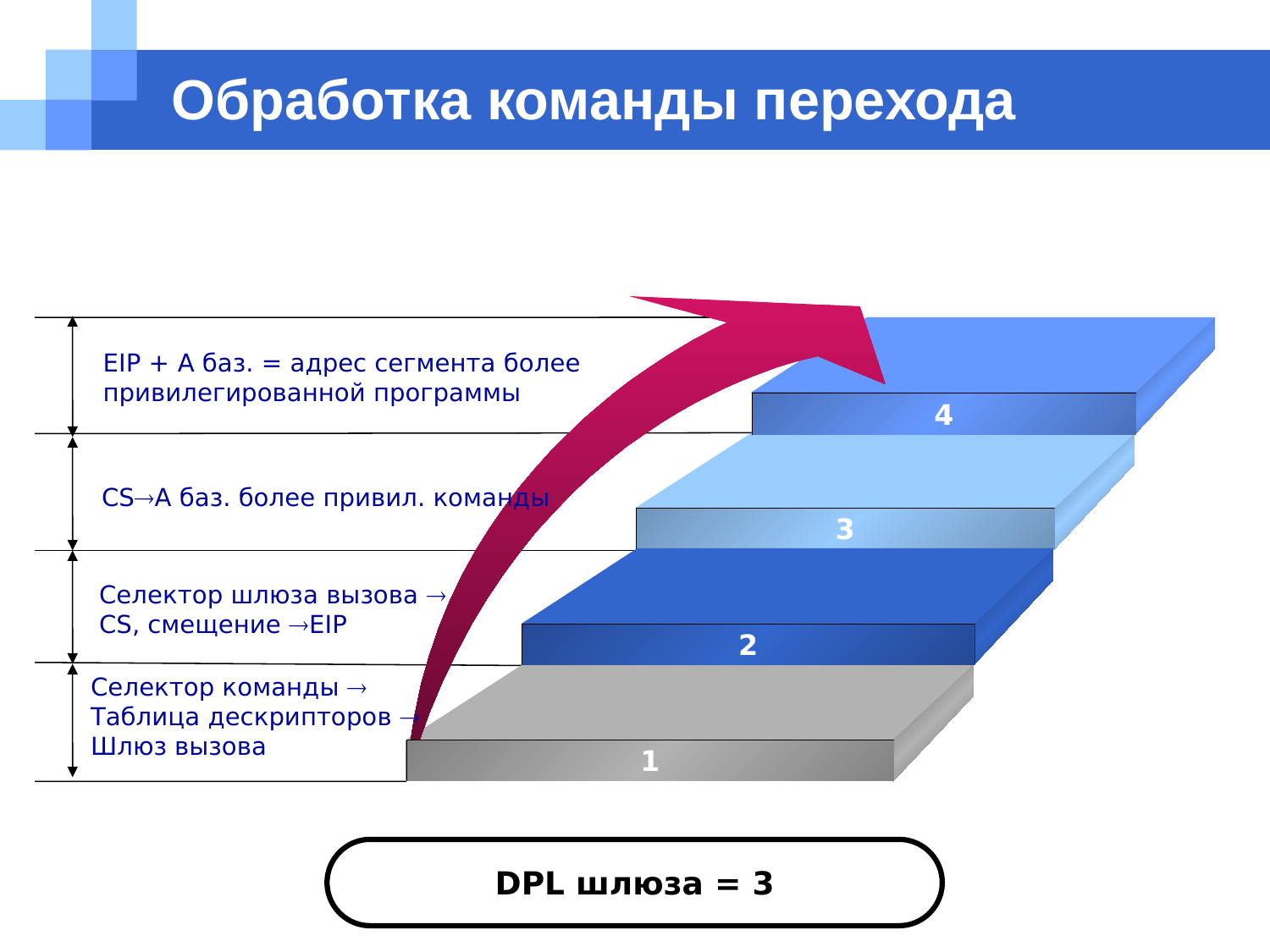

# Обработка команды перехода

4

3

2

1

EIP + А баз. = адрес сегмента более
привилегированной программы

CS→A баз. более привил. команды

Селектор шлюза вызова →
CS, смещение →EIP

Селектор команды →
Таблица дескрипторов →
Шлюз вызова

DPL шлюза = 3